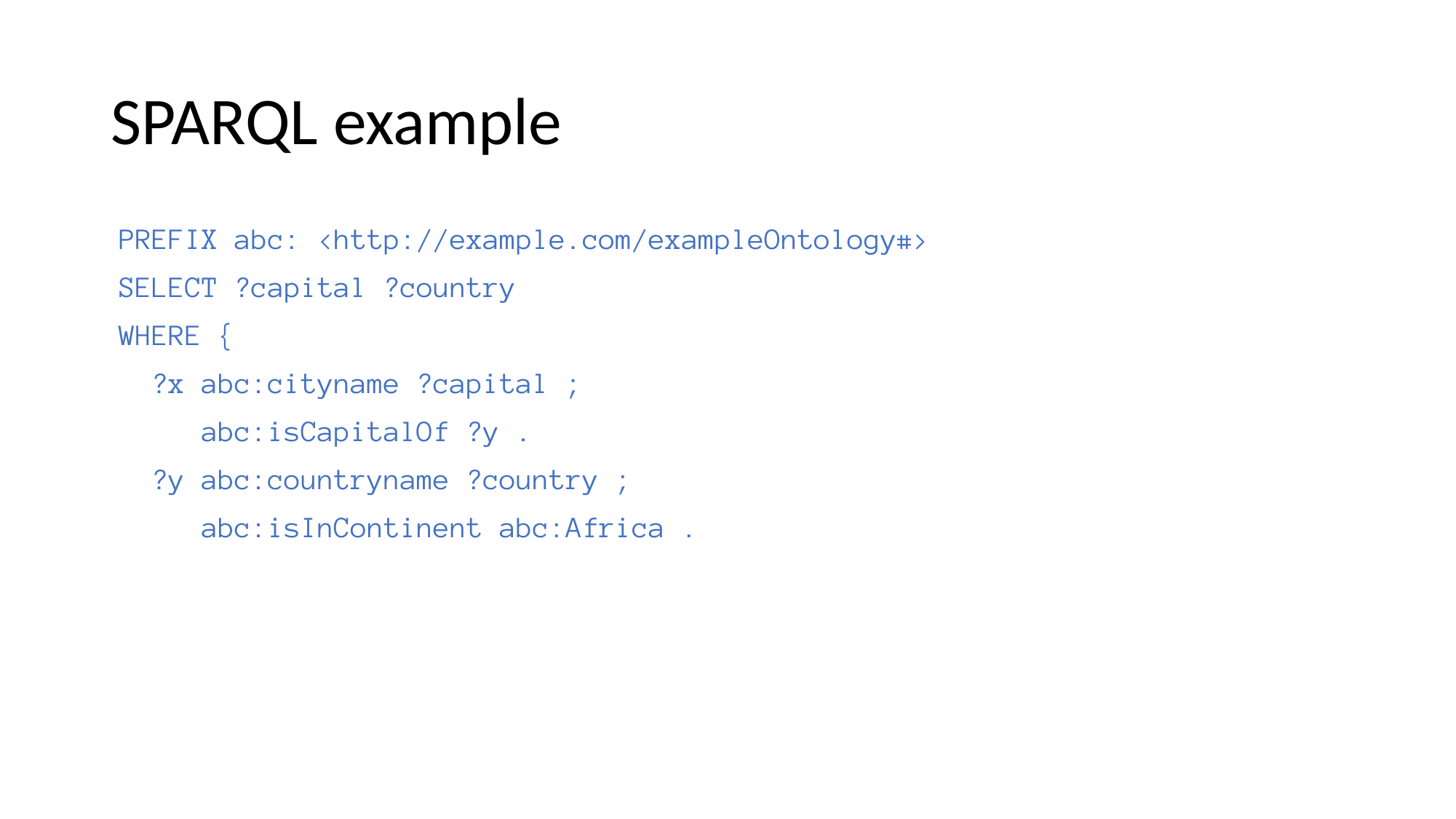

# SPARQL example
PREFIX abc: <http://example.com/exampleOntology#>
SELECT ?capital ?country
WHERE {
  ?x abc:cityname ?capital ;
     abc:isCapitalOf ?y .
  ?y abc:countryname ?country ;
     abc:isInContinent abc:Africa .